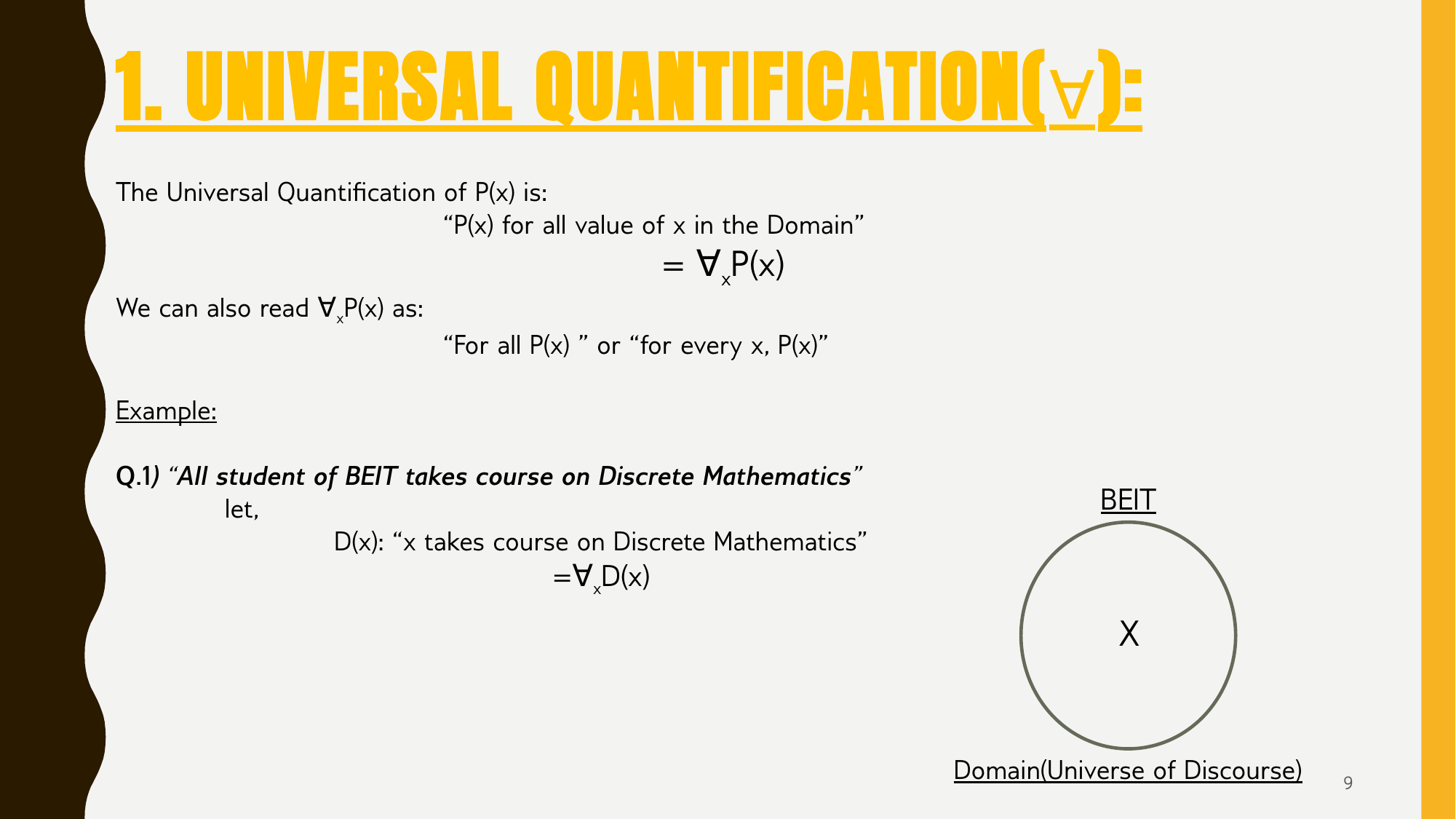

# 1. UNIVERSAL QUANTIFICATION(∀):
The Universal Quantification of P(x) is:
			“P(x) for all value of x in the Domain”
					= ∀xP(x)
We can also read ∀xP(x) as:
			“For all P(x) ” or “for every x, P(x)”

Example:

Q.1) “All student of BEIT takes course on Discrete Mathematics”
	let,
		D(x): “x takes course on Discrete Mathematics”
				=∀xD(x)

BEIT

X
Domain(Universe of Discourse)
9